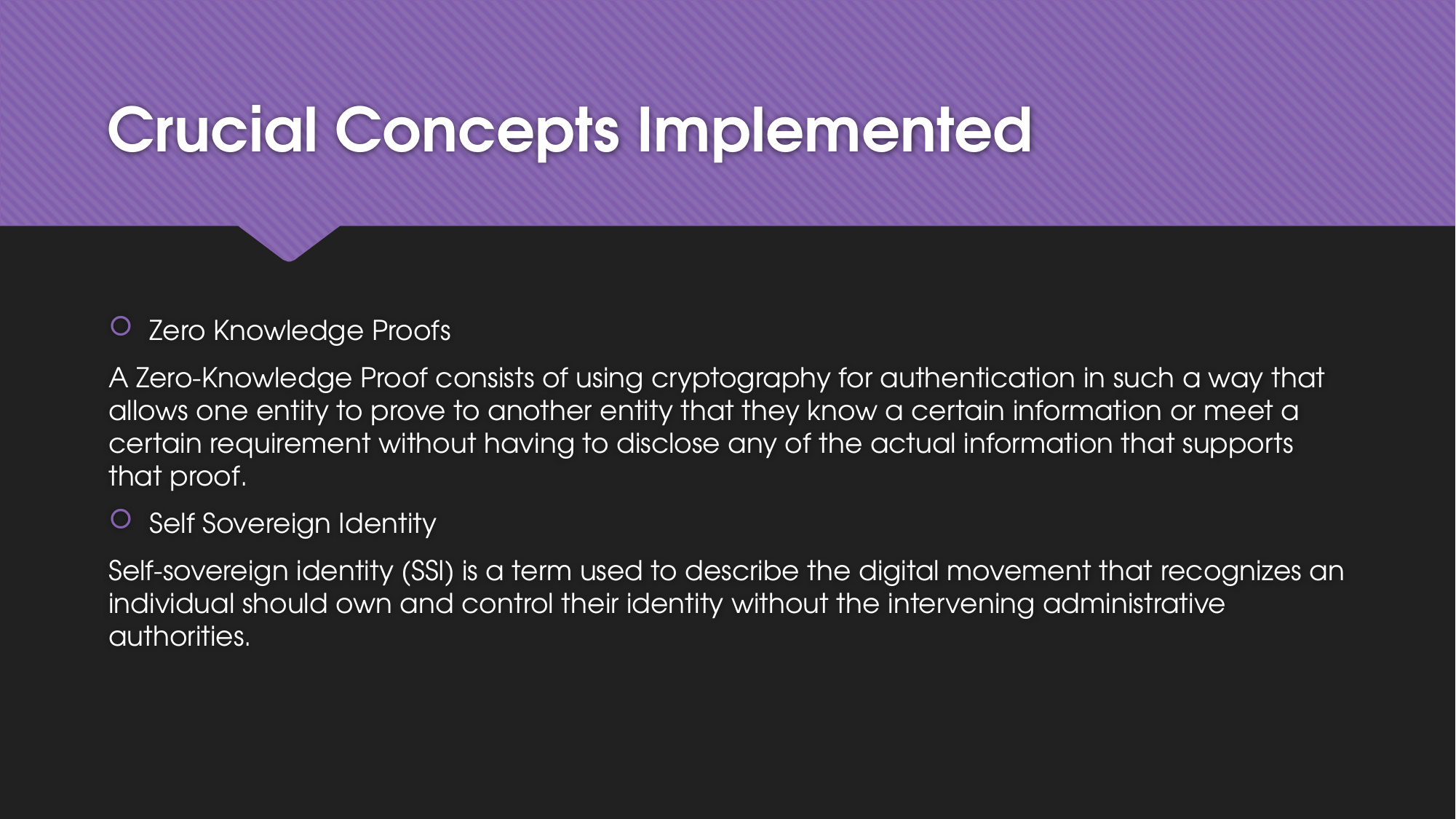

# Crucial Concepts Implemented
Zero Knowledge Proofs
A Zero-Knowledge Proof consists of using cryptography for authentication in such a way that allows one entity to prove to another entity that they know a certain information or meet a certain requirement without having to disclose any of the actual information that supports that proof.
Self Sovereign Identity
Self-sovereign identity (SSI) is a term used to describe the digital movement that recognizes an individual should own and control their identity without the intervening administrative authorities.